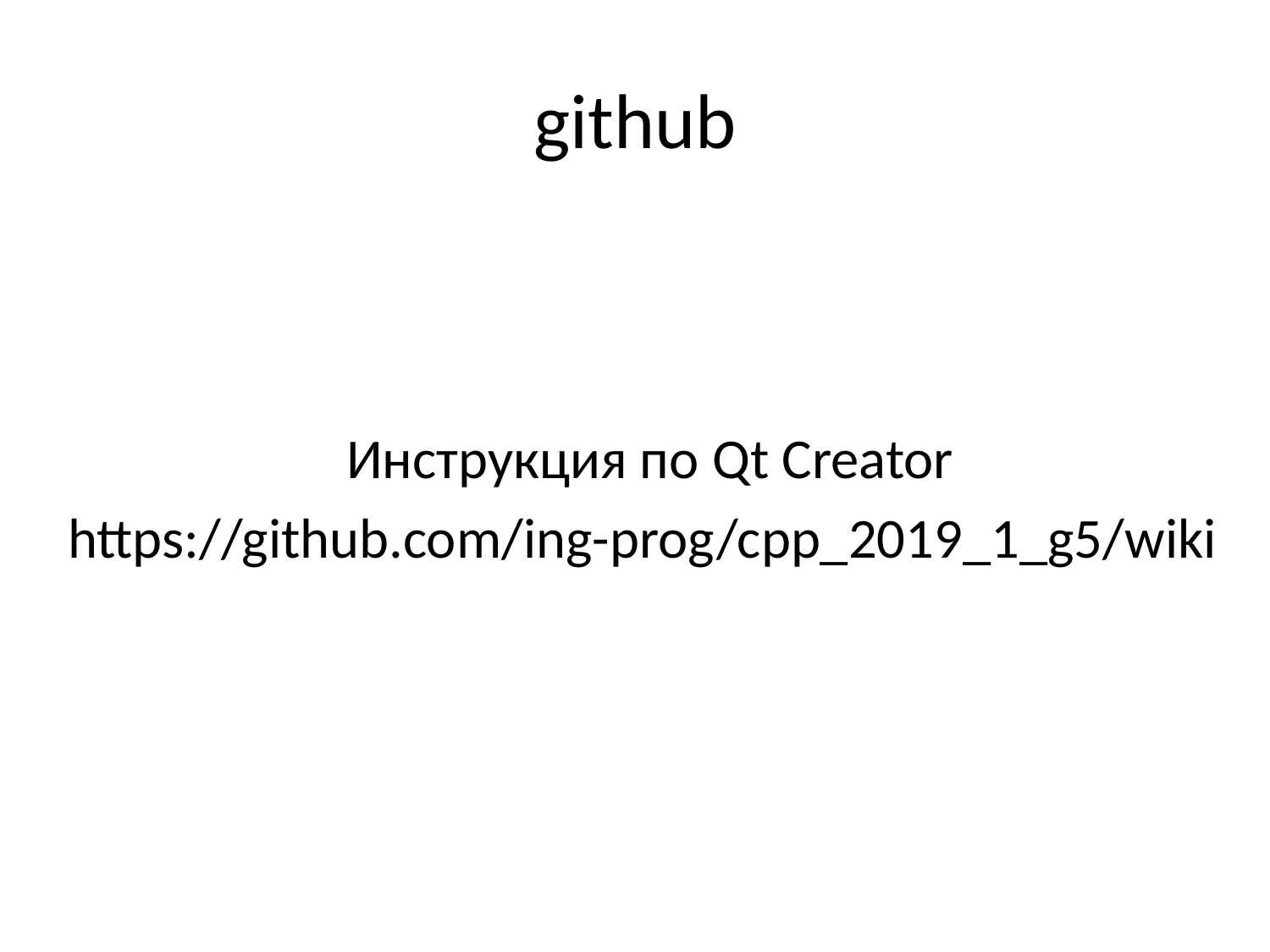

# github
Инструкция по Qt Creator
https://github.com/ing-prog/cpp_2019_1_g5/wiki